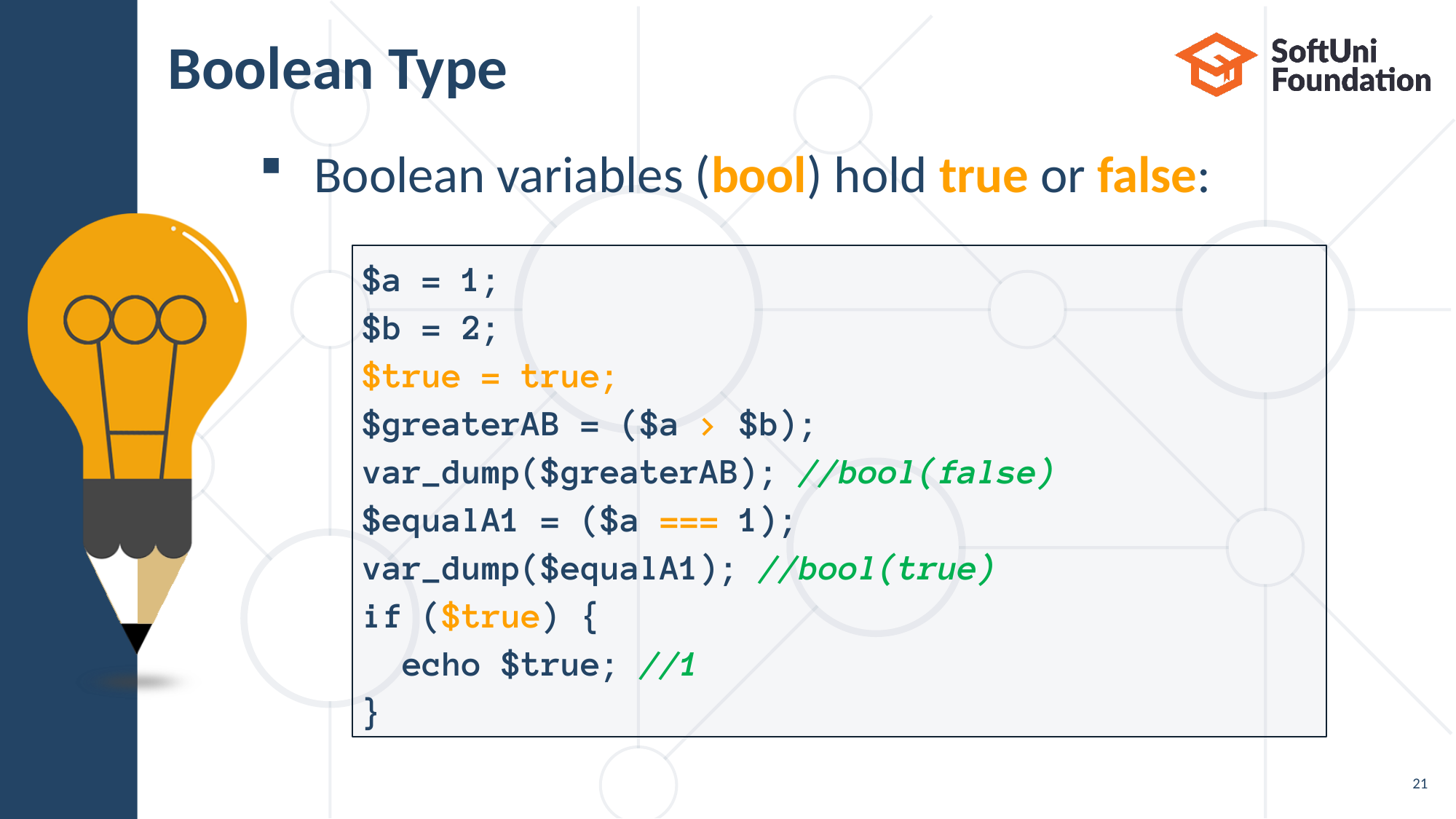

# Boolean Type
Boolean variables (bool) hold true or false:
$a = 1;
$b = 2;
$true = true;
$greaterAB = ($a > $b);
var_dump($greaterAB); //bool(false)
$equalA1 = ($a === 1);
var_dump($equalA1); //bool(true)
if ($true) {
  echo $true; //1
}
21